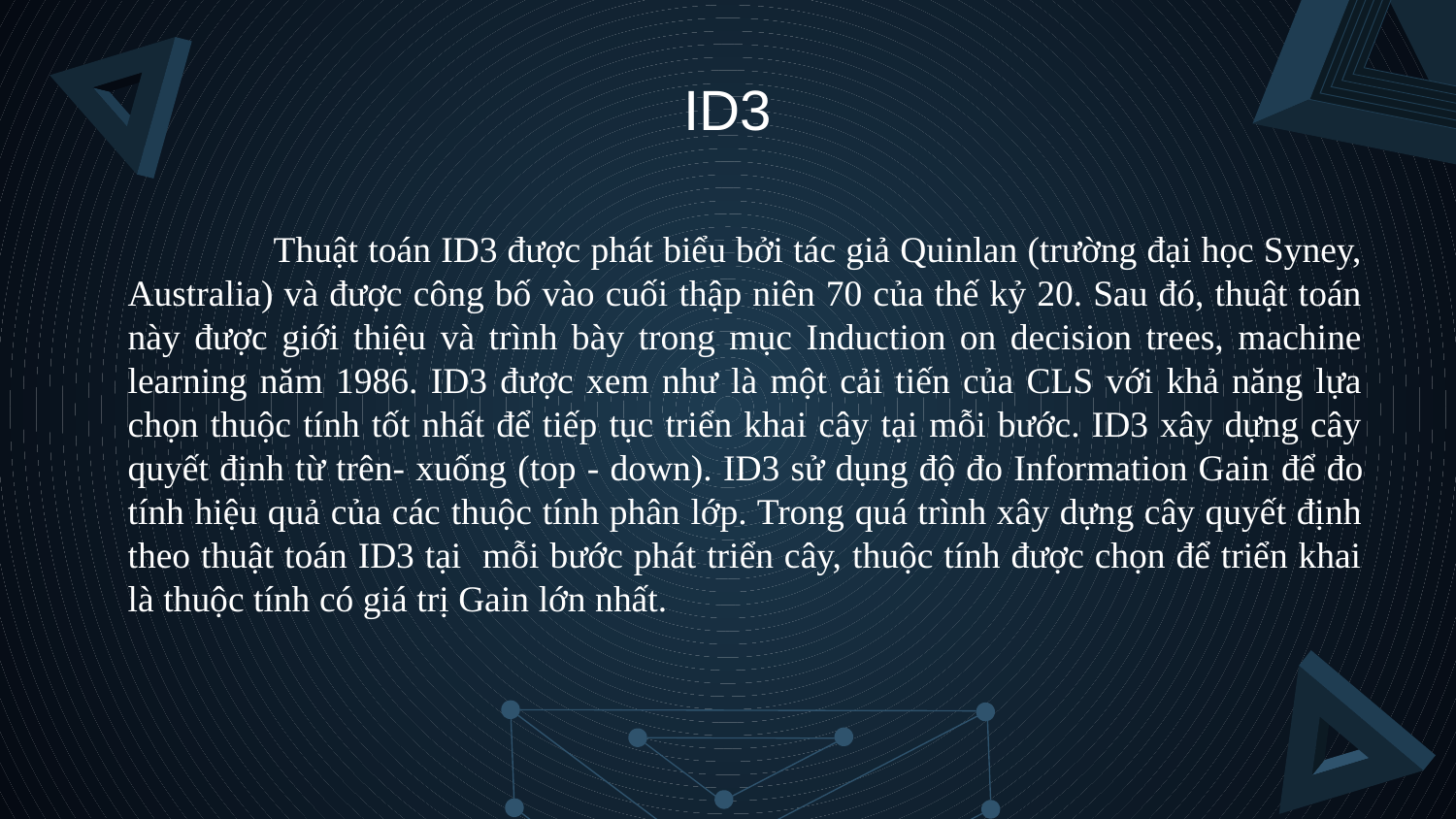

# ID3
	Thuật toán ID3 được phát biểu bởi tác giả Quinlan (trường đại học Syney, Australia) và được công bố vào cuối thập niên 70 của thế kỷ 20. Sau đó, thuật toán này được giới thiệu và trình bày trong mục Induction on decision trees, machine learning năm 1986. ID3 được xem như là một cải tiến của CLS với khả năng lựa chọn thuộc tính tốt nhất để tiếp tục triển khai cây tại mỗi bước. ID3 xây dựng cây quyết định từ trên- xuống (top - down). ID3 sử dụng độ đo Information Gain để đo tính hiệu quả của các thuộc tính phân lớp. Trong quá trình xây dựng cây quyết định theo thuật toán ID3 tại  mỗi bước phát triển cây, thuộc tính được chọn để triển khai là thuộc tính có giá trị Gain lớn nhất.